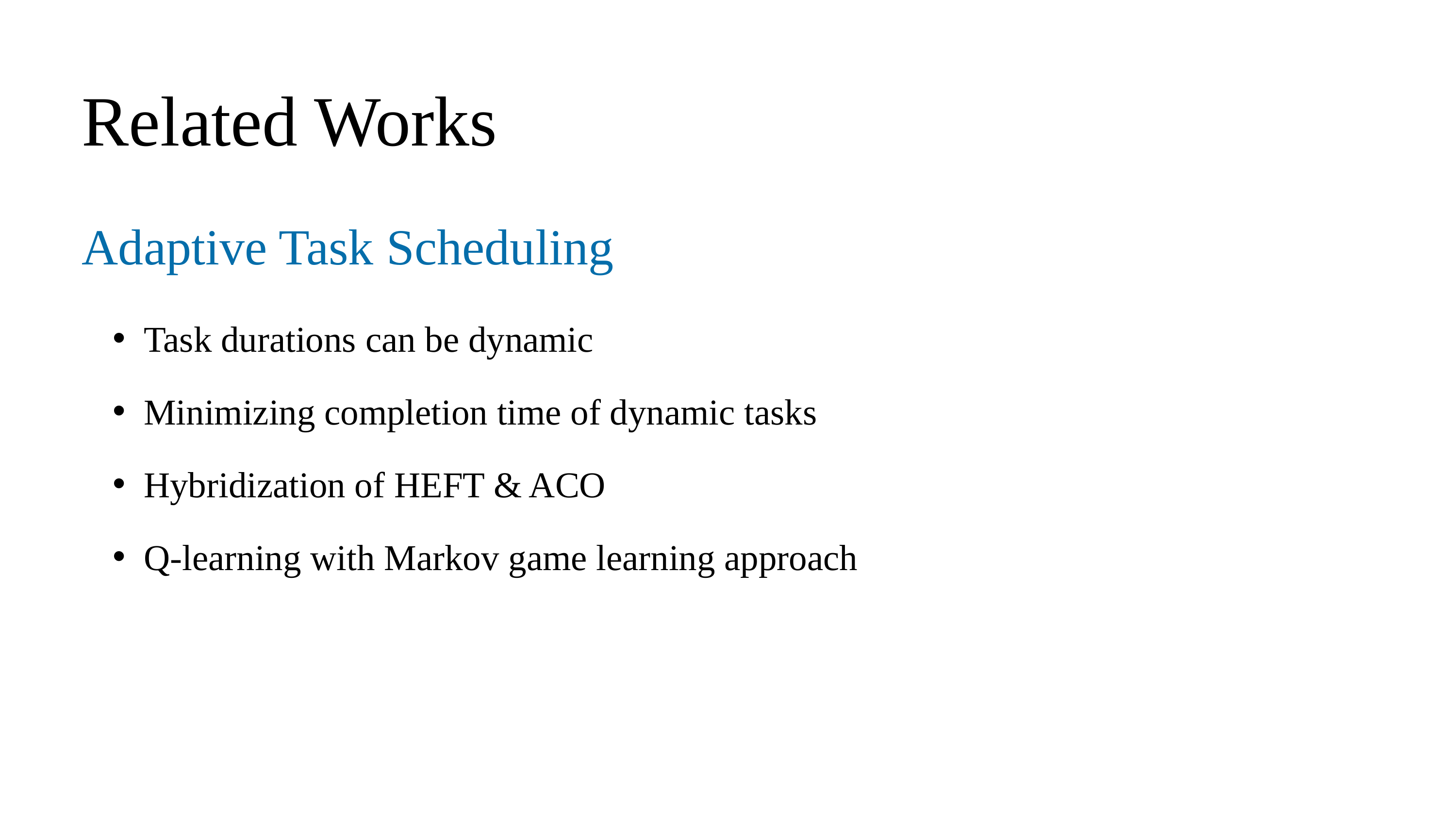

Related Works
Adaptive Task Scheduling
Task durations can be dynamic
Minimizing completion time of dynamic tasks
Hybridization of HEFT & ACO
Q-learning with Markov game learning approach